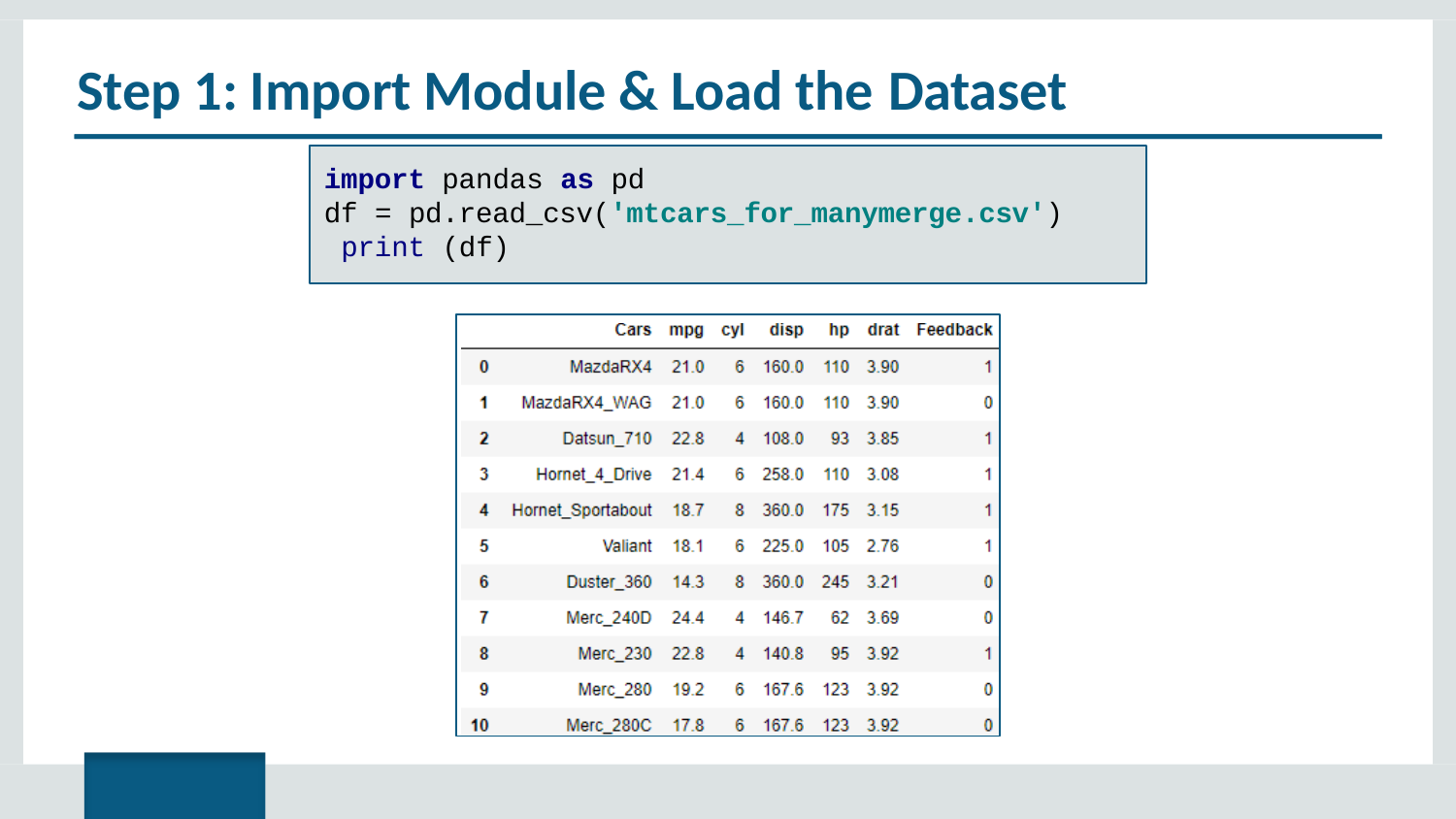

# Step 1: Import Module & Load the Dataset

import pandas as pd
df = pd.read_csv('mtcars_for_manymerge.csv')  print (df)